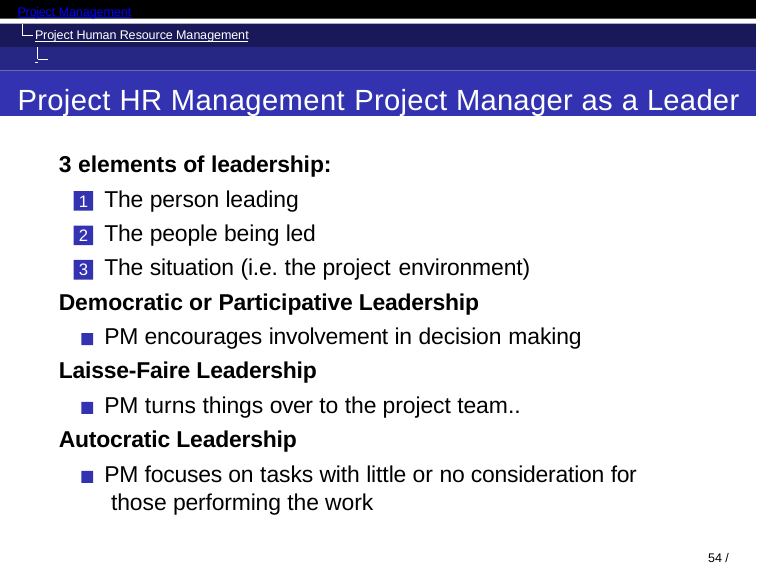

Project Management
Project Human Resource Management  Manage Project Team

Project HR Management Project Manager as a Leader
3 elements of leadership:
The person leading
The people being led
The situation (i.e. the project environment)
Democratic or Participative Leadership
PM encourages involvement in decision making
Laisse-Faire Leadership
PM turns things over to the project team..
Autocratic Leadership
PM focuses on tasks with little or no consideration for  those performing the work

54 / 71